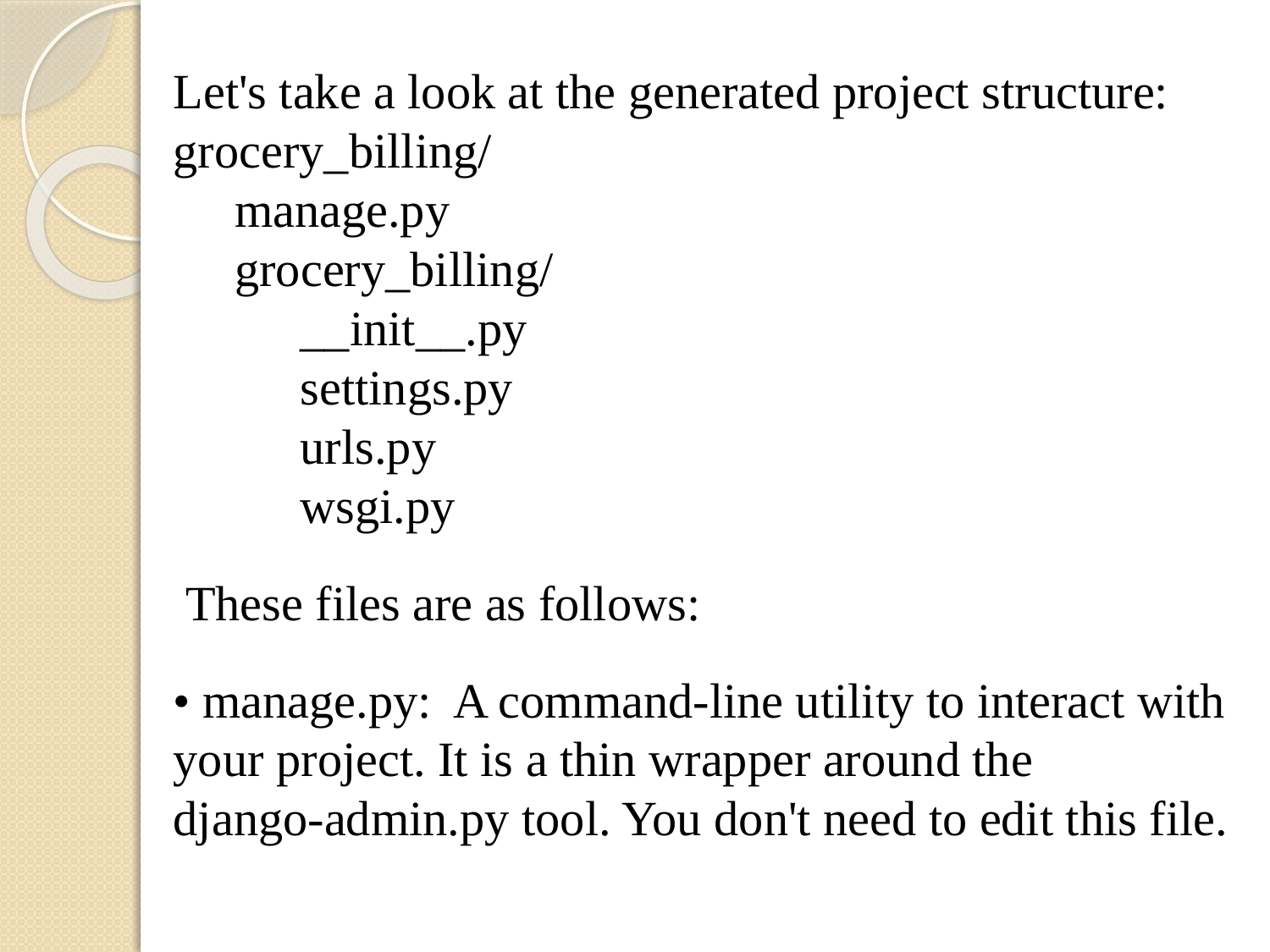

Let's take a look at the generated project structure:
grocery_billing/
     manage.py
     grocery_billing/
	__init__.py
	settings.py
	urls.py
	wsgi.py

 These files are as follows:

• manage.py:  A command-line utility to interact with
your project. It is a thin wrapper around the
django-admin.py tool. You don't need to edit this file.